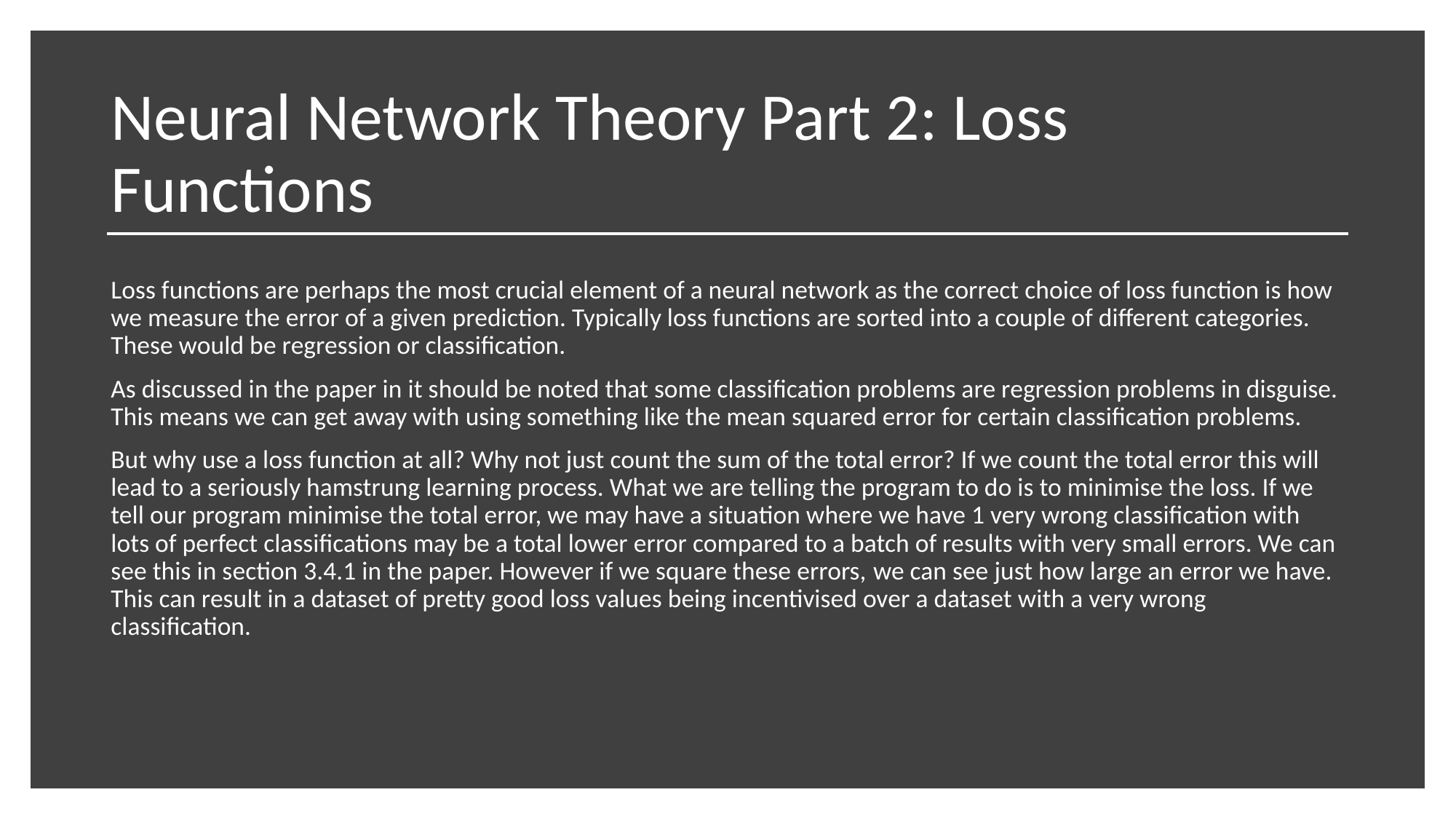

# Neural Network Theory Part 2: Loss Functions
Loss functions are perhaps the most crucial element of a neural network as the correct choice of loss function is how we measure the error of a given prediction. Typically loss functions are sorted into a couple of different categories. These would be regression or classification.
As discussed in the paper in it should be noted that some classification problems are regression problems in disguise. This means we can get away with using something like the mean squared error for certain classification problems.
But why use a loss function at all? Why not just count the sum of the total error? If we count the total error this will lead to a seriously hamstrung learning process. What we are telling the program to do is to minimise the loss. If we tell our program minimise the total error, we may have a situation where we have 1 very wrong classification with lots of perfect classifications may be a total lower error compared to a batch of results with very small errors. We can see this in section 3.4.1 in the paper. However if we square these errors, we can see just how large an error we have. This can result in a dataset of pretty good loss values being incentivised over a dataset with a very wrong classification.